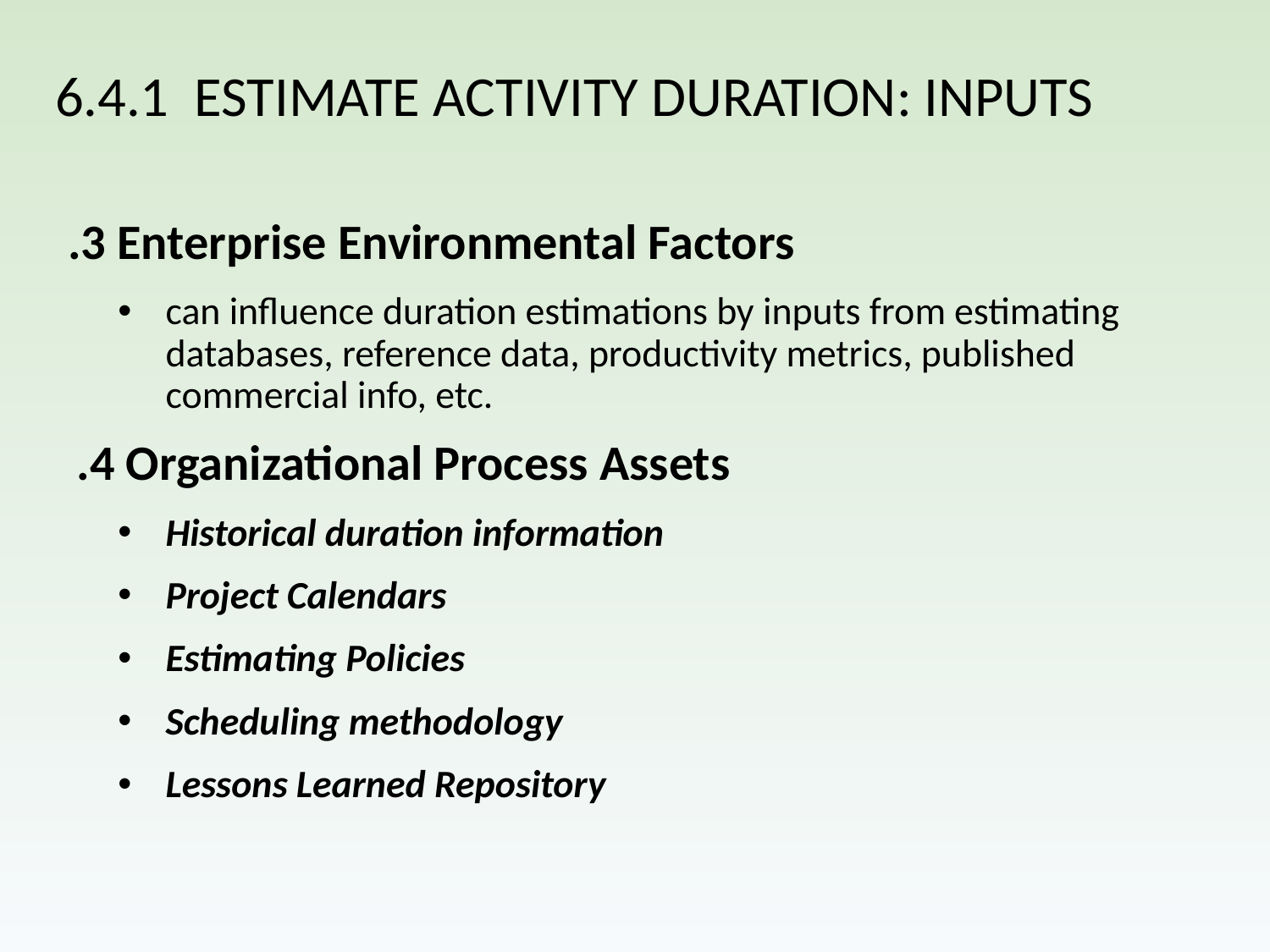

# 6.4.1  ESTIMATE ACTIVITY DURATION: INPUTS
.3 Enterprise Environmental Factors
can influence duration estimations by inputs from estimating databases, reference data, productivity metrics, published commercial info, etc.
 .4 Organizational Process Assets
Historical duration information
Project Calendars
Estimating Policies
Scheduling methodology
Lessons Learned Repository